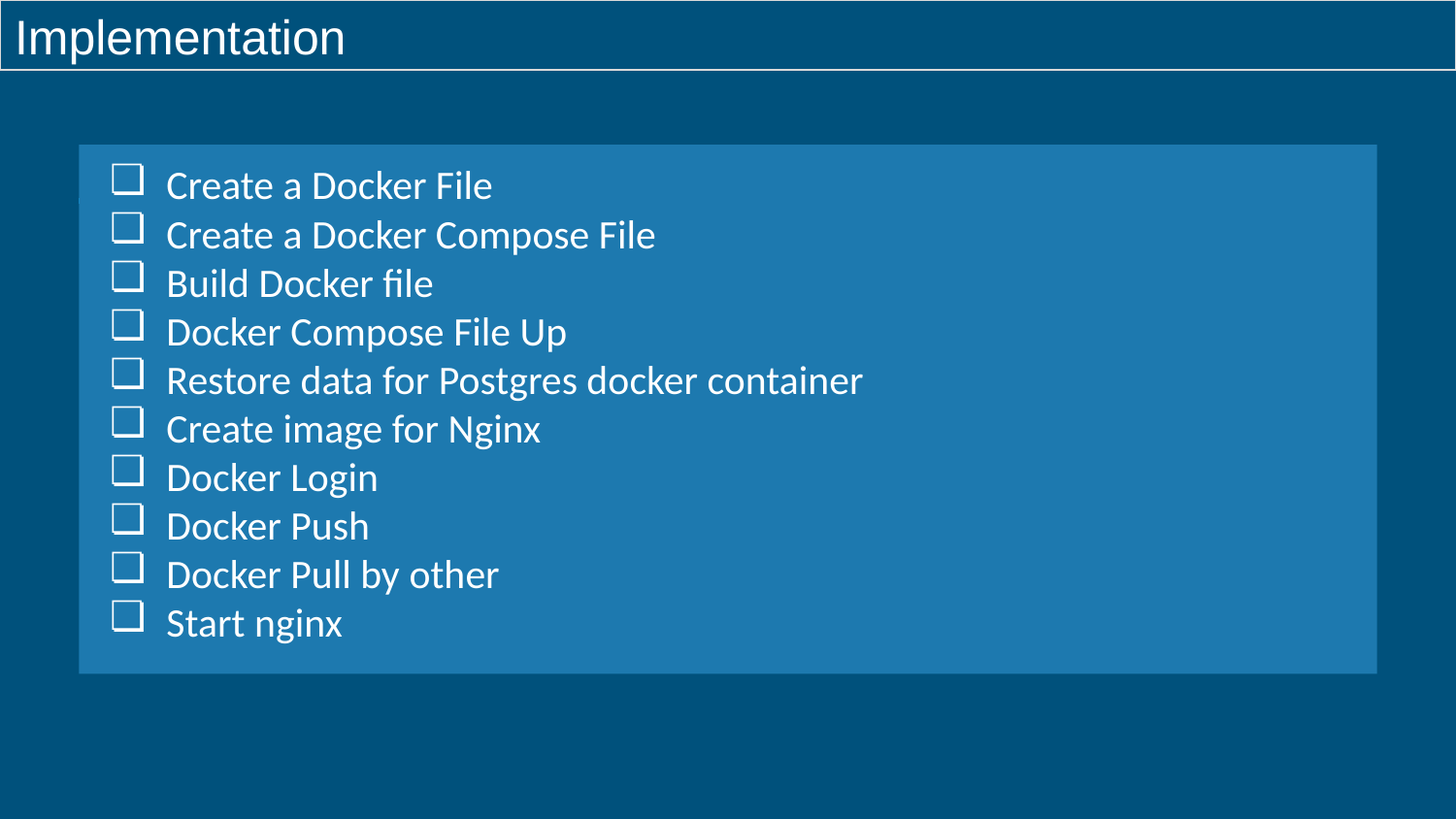

# Implementation
Create a Docker File
Create a Docker Compose File
Build Docker file
Docker Compose File Up
Restore data for Postgres docker container
Create image for Nginx
Docker Login
Docker Push
Docker Pull by other
Start nginx